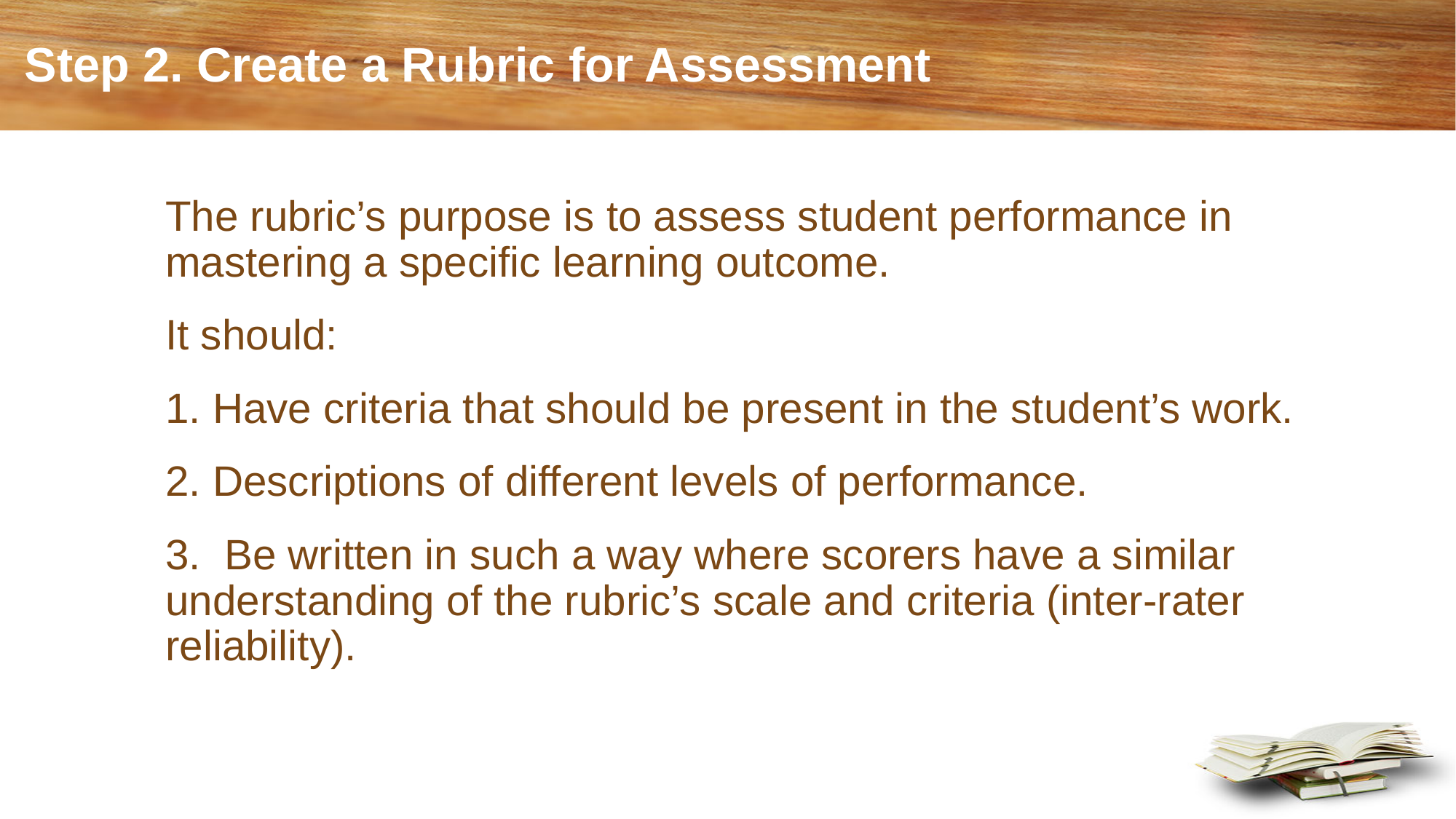

# Step 2. Create a Rubric for Assessment
The rubric’s purpose is to assess student performance in mastering a specific learning outcome.
It should:
1. Have criteria that should be present in the student’s work.
2. Descriptions of different levels of performance.
3.  Be written in such a way where scorers have a similar understanding of the rubric’s scale and criteria (inter-rater reliability).